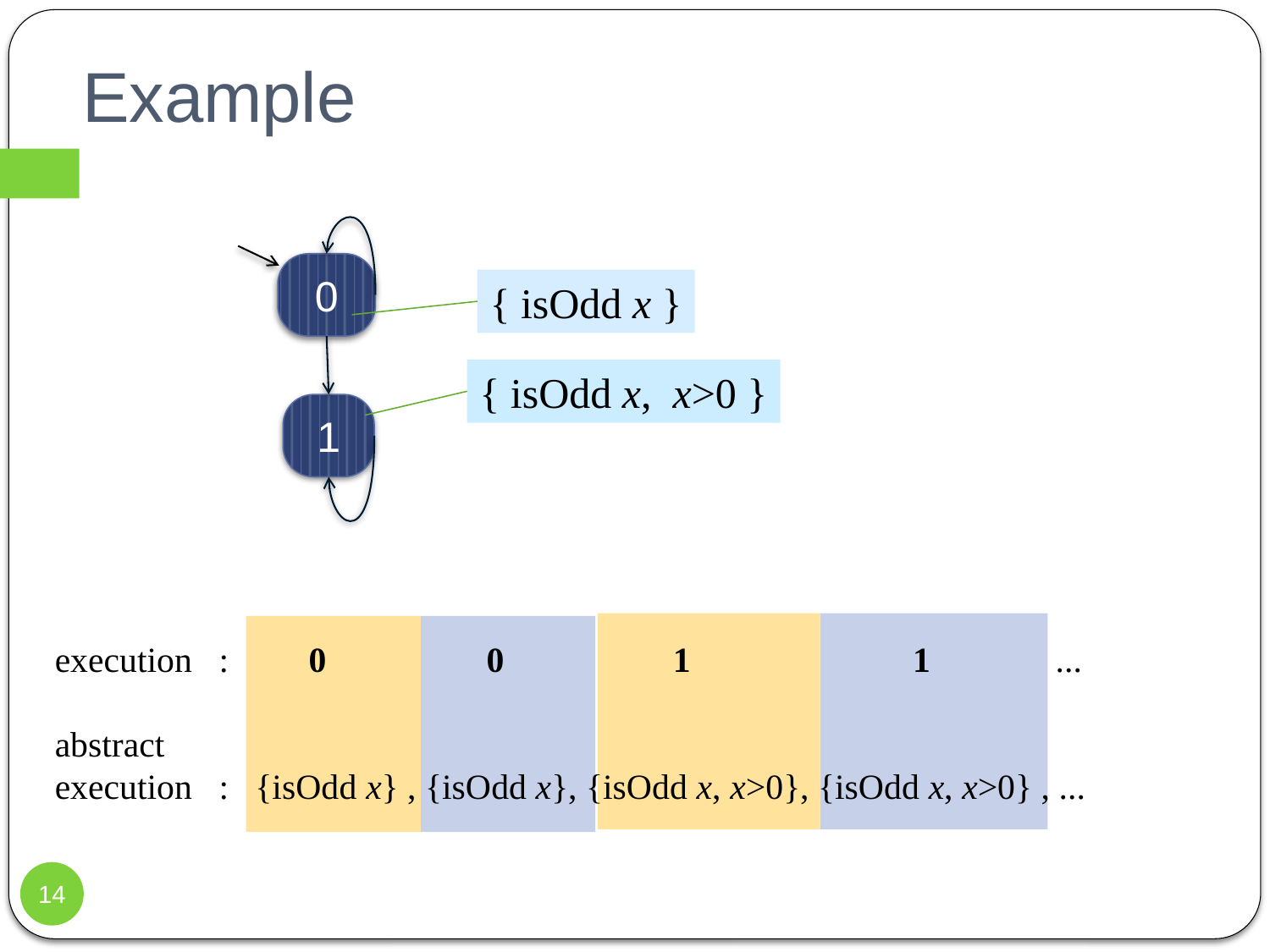

# Example
0
{ isOdd x }
{ isOdd x,  x>0 }
1

execution   :         0                  0                   1                         1              ...
abstract
execution   :   {isOdd x} , {isOdd x}, {isOdd x, x>0}, {isOdd x, x>0} , ...
14